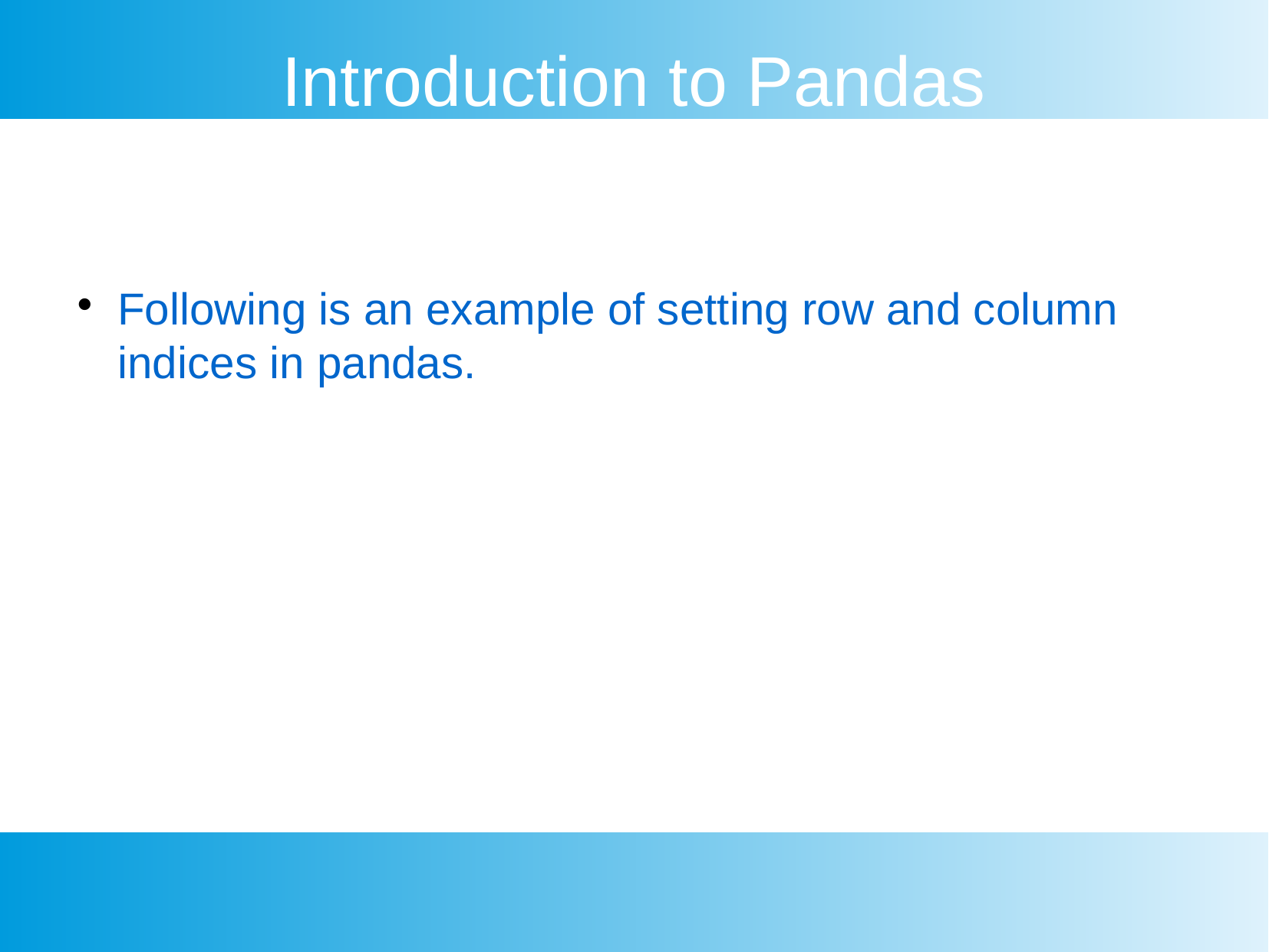

Introduction to Pandas

Following is an example of setting row and column indices in pandas.